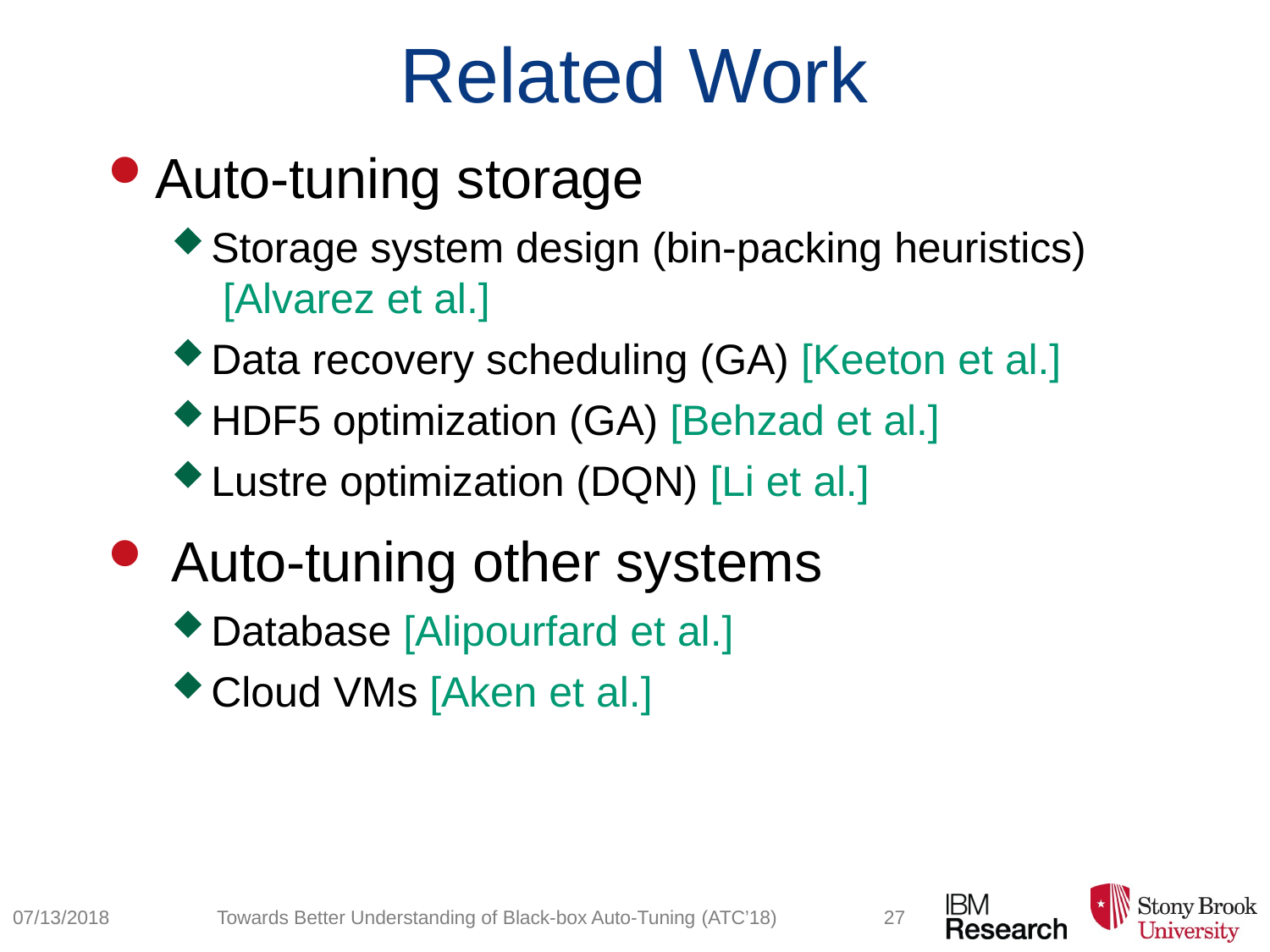

# Related Work
Auto-tuning storage
Storage system design (bin-packing heuristics)  [Alvarez et al.]
Data recovery scheduling (GA) [Keeton et al.]
HDF5 optimization (GA) [Behzad et al.]
Lustre optimization (DQN) [Li et al.]
Auto-tuning other systems
Database [Alipourfard et al.]
Cloud VMs [Aken et al.]
07/13/2018
Towards Better Understanding of Black-box Auto-Tuning (ATC’18)
27